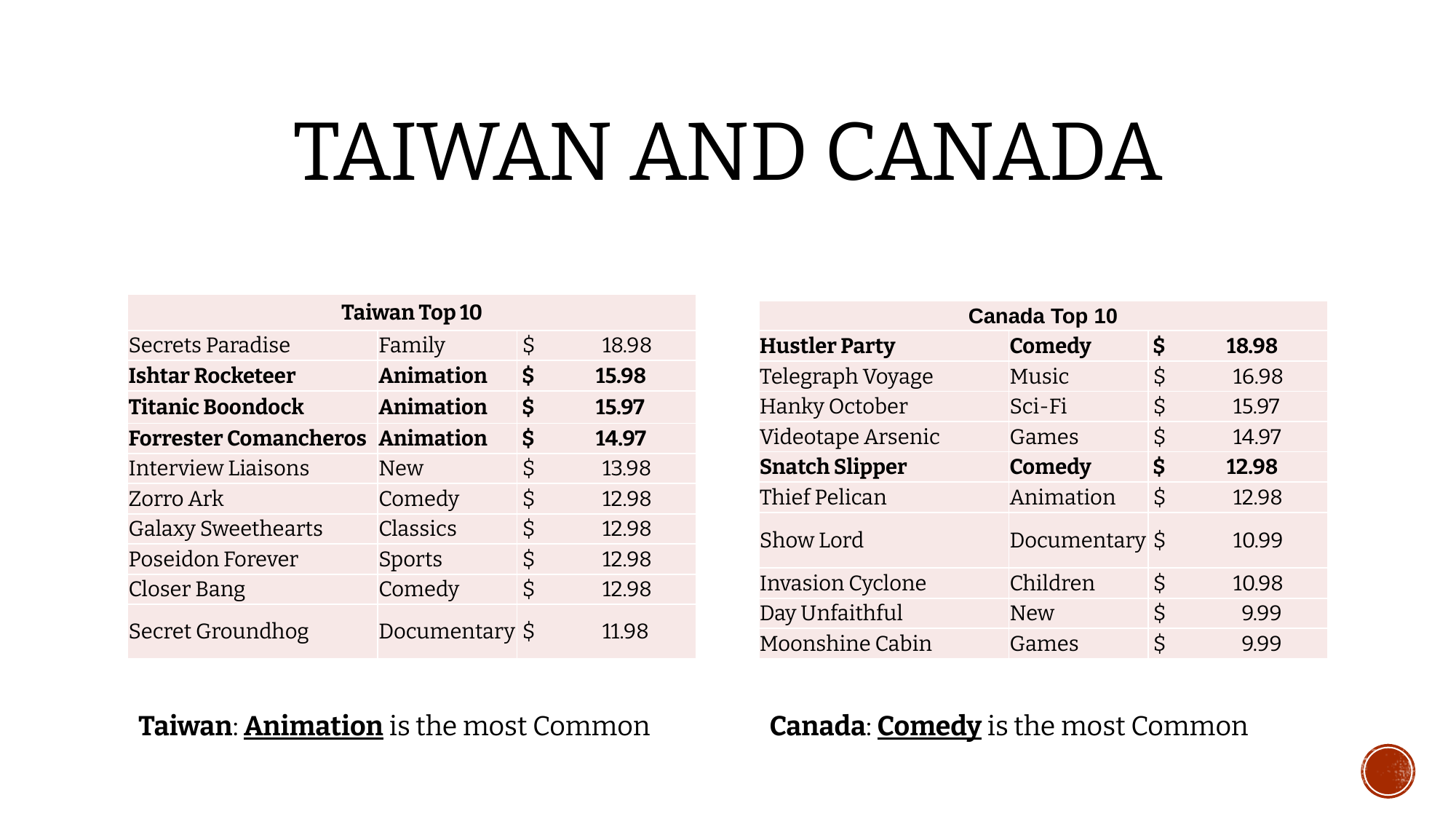

# Taiwan and Canada
| Taiwan Top 10 | name | total\_revenue |
| --- | --- | --- |
| Secrets Paradise | Family | $ 18.98 |
| Ishtar Rocketeer | Animation | $ 15.98 |
| Titanic Boondock | Animation | $ 15.97 |
| Forrester Comancheros | Animation | $ 14.97 |
| Interview Liaisons | New | $ 13.98 |
| Zorro Ark | Comedy | $ 12.98 |
| Galaxy Sweethearts | Classics | $ 12.98 |
| Poseidon Forever | Sports | $ 12.98 |
| Closer Bang | Comedy | $ 12.98 |
| Secret Groundhog | Documentary | $ 11.98 |
| Canada Top 10 | name | total\_revenue |
| --- | --- | --- |
| Hustler Party | Comedy | $ 18.98 |
| Telegraph Voyage | Music | $ 16.98 |
| Hanky October | Sci-Fi | $ 15.97 |
| Videotape Arsenic | Games | $ 14.97 |
| Snatch Slipper | Comedy | $ 12.98 |
| Thief Pelican | Animation | $ 12.98 |
| Show Lord | Documentary | $ 10.99 |
| Invasion Cyclone | Children | $ 10.98 |
| Day Unfaithful | New | $ 9.99 |
| Moonshine Cabin | Games | $ 9.99 |
Taiwan: Animation is the most Common
Canada: Comedy is the most Common